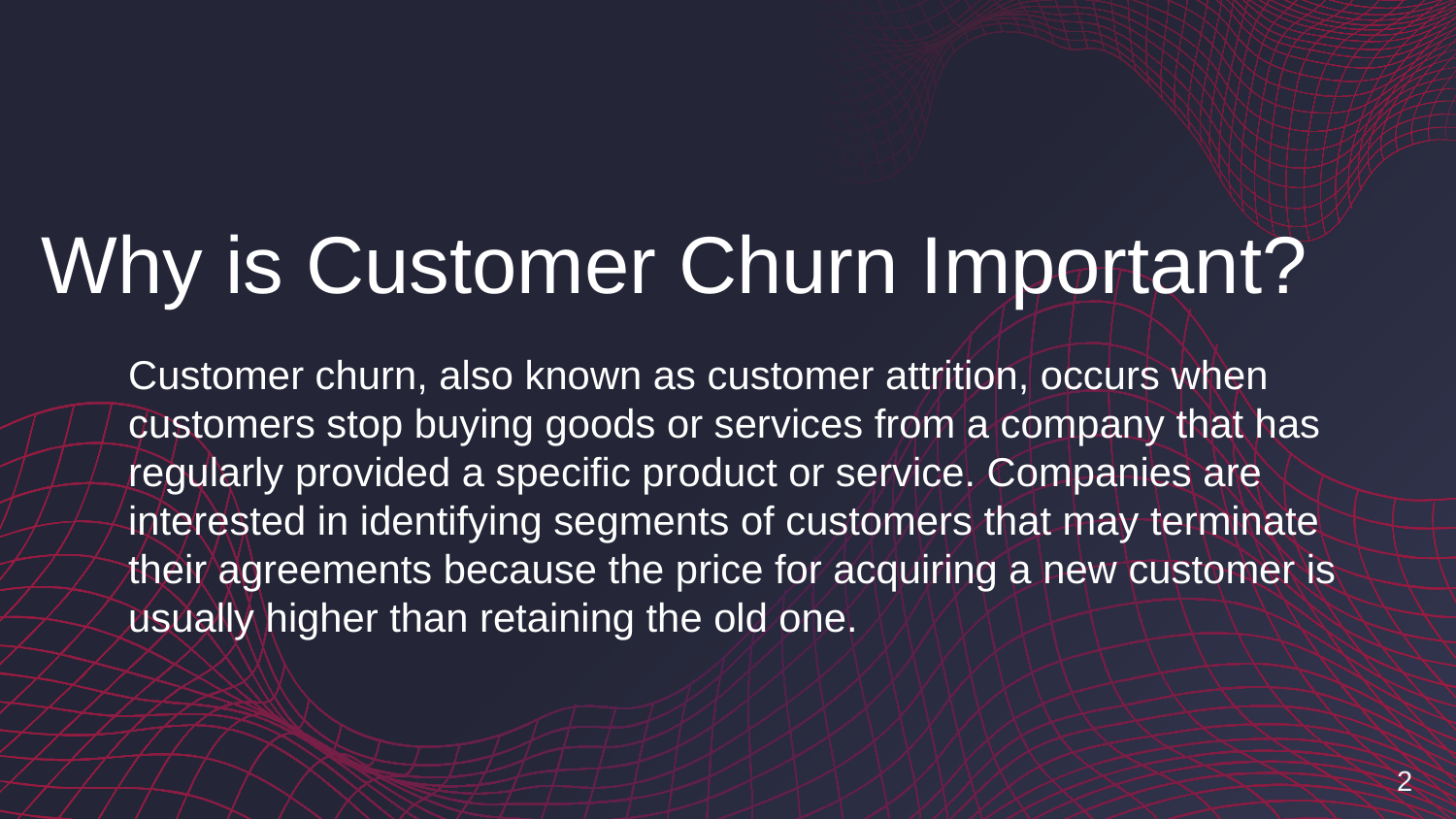

Why is Customer Churn Important?
	Customer churn, also known as customer attrition, occurs when customers stop buying goods or services from a company that has regularly provided a specific product or service. Companies are interested in identifying segments of customers that may terminate their agreements because the price for acquiring a new customer is usually higher than retaining the old one.
2